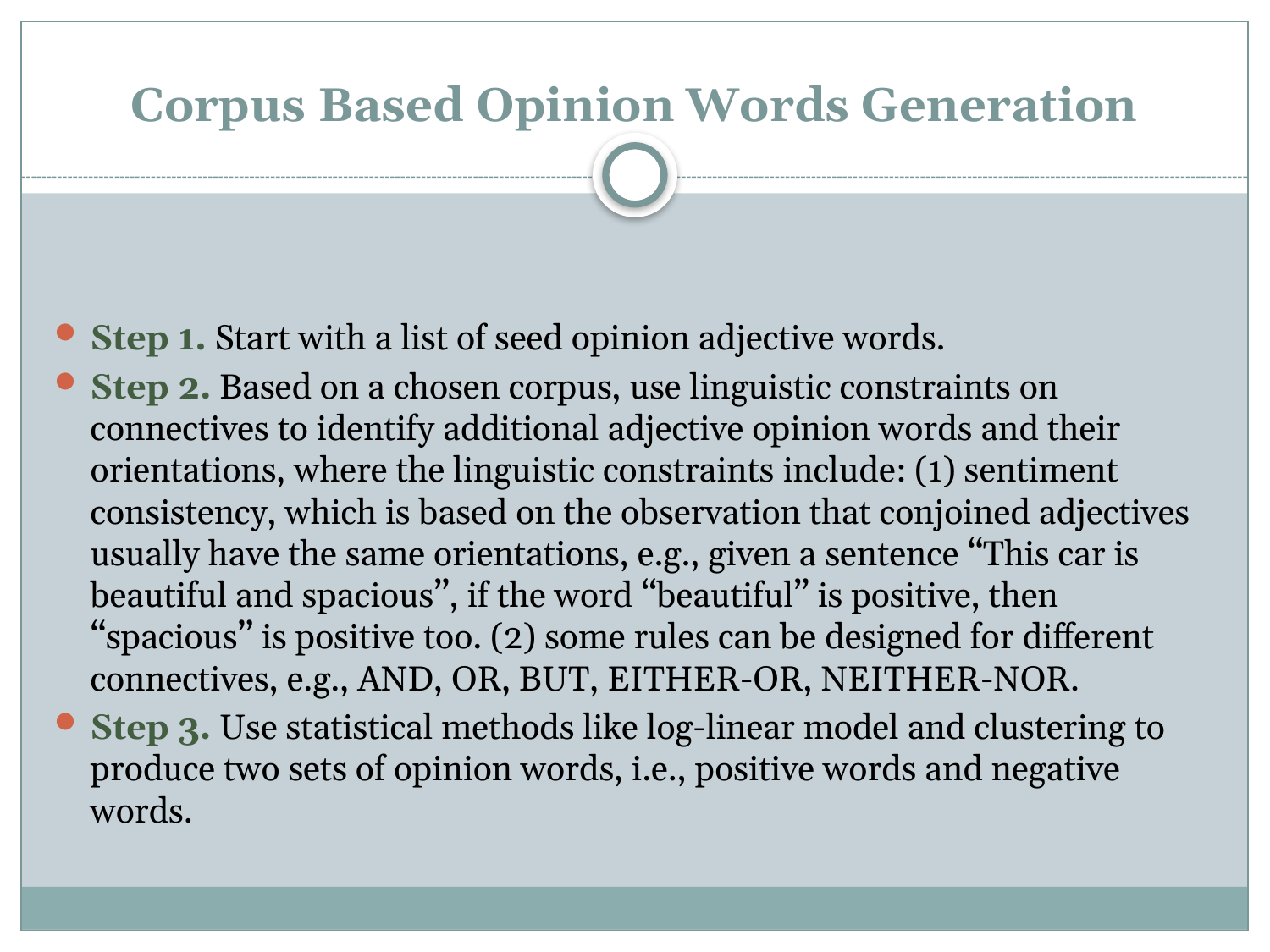

# Corpus Based Opinion Words Generation

Step 1. Start with a list of seed opinion adjective words.
Step 2. Based on a chosen corpus, use linguistic constraints on connectives to identify additional adjective opinion words and their orientations, where the linguistic constraints include: (1) sentiment consistency, which is based on the observation that conjoined adjectives usually have the same orientations, e.g., given a sentence ‘‘This car is beautiful and spacious’’, if the word ‘‘beautiful’’ is positive, then ‘‘spacious’’ is positive too. (2) some rules can be designed for different connectives, e.g., AND, OR, BUT, EITHER-OR, NEITHER-NOR.
Step 3. Use statistical methods like log-linear model and clustering to produce two sets of opinion words, i.e., positive words and negative words.